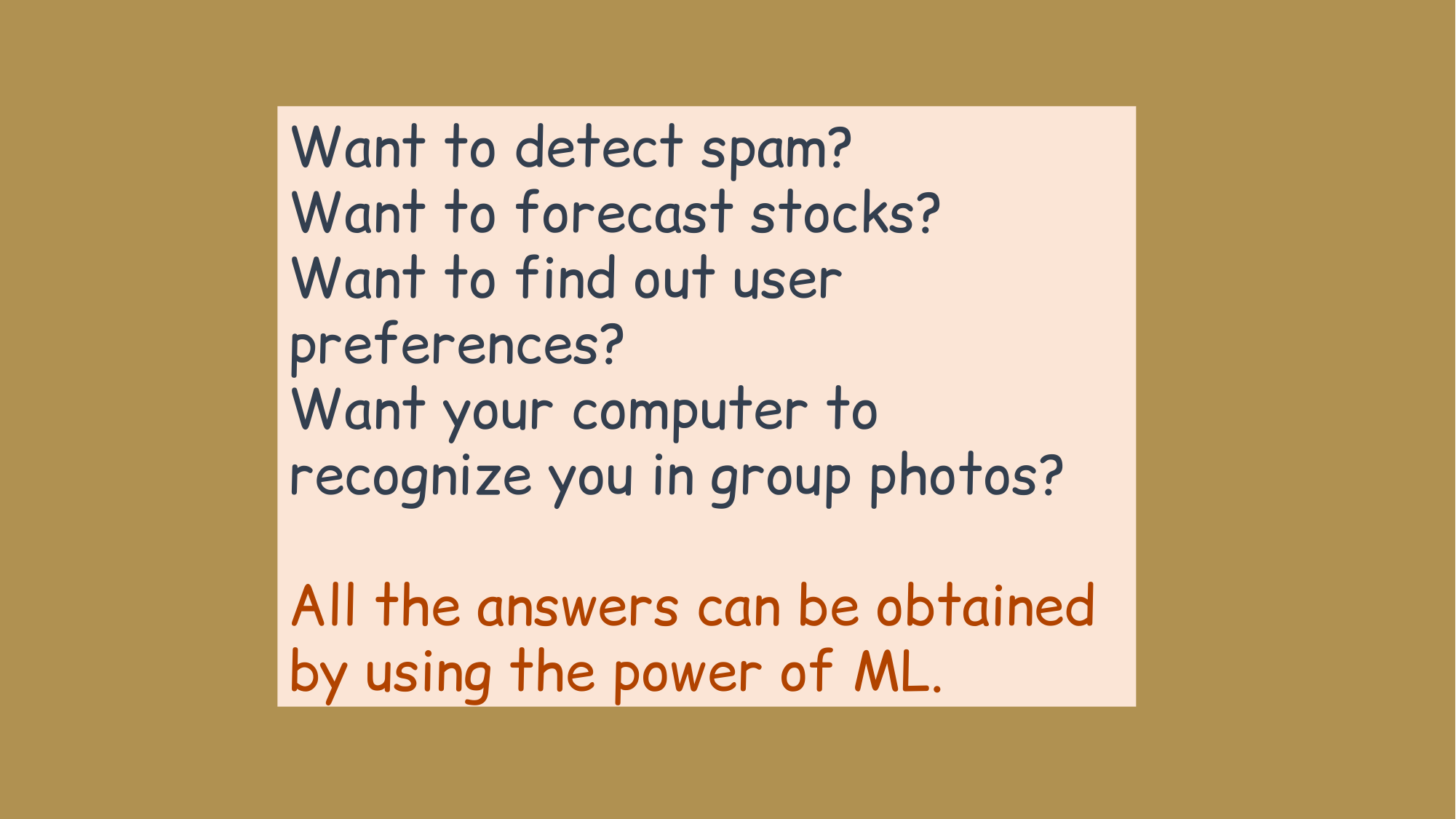

Want to detect spam?
Want to forecast stocks?
Want to find out user preferences?
Want your computer to recognize you in group photos?

All the answers can be obtained by using the power of ML.